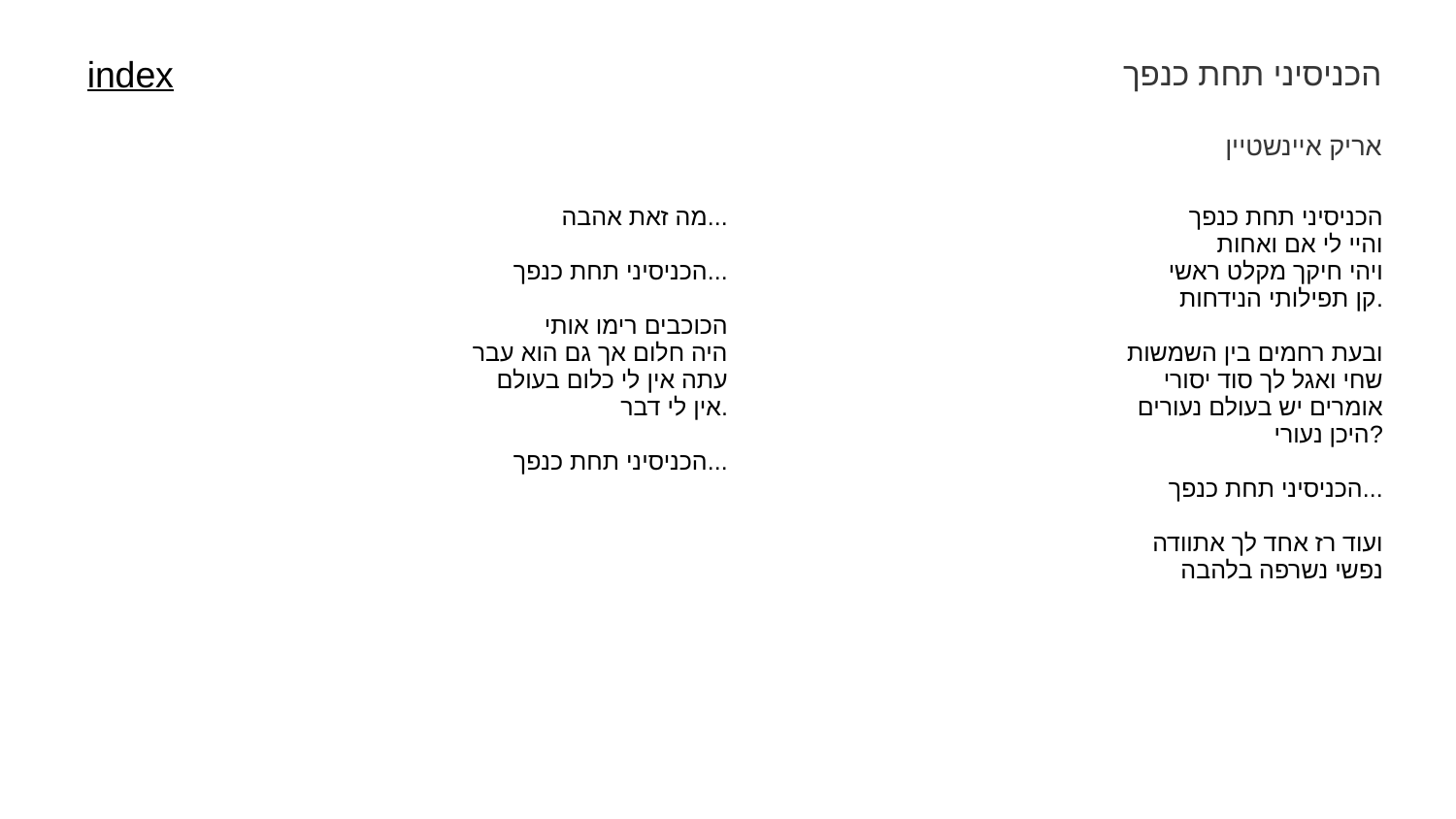

הכניסיני תחת כנפך
index
אריק איינשטיין
| מה זאת אהבה... הכניסיני תחת כנפך... הכוכבים רימו אותי היה חלום אך גם הוא עבר עתה אין לי כלום בעולם אין לי דבר. הכניסיני תחת כנפך... | הכניסיני תחת כנפך והיי לי אם ואחות ויהי חיקך מקלט ראשי קן תפילותי הנידחות. ובעת רחמים בין השמשות שחי ואגל לך סוד יסורי אומרים יש בעולם נעורים היכן נעורי? הכניסיני תחת כנפך... ועוד רז אחד לך אתוודה נפשי נשרפה בלהבה |
| --- | --- |